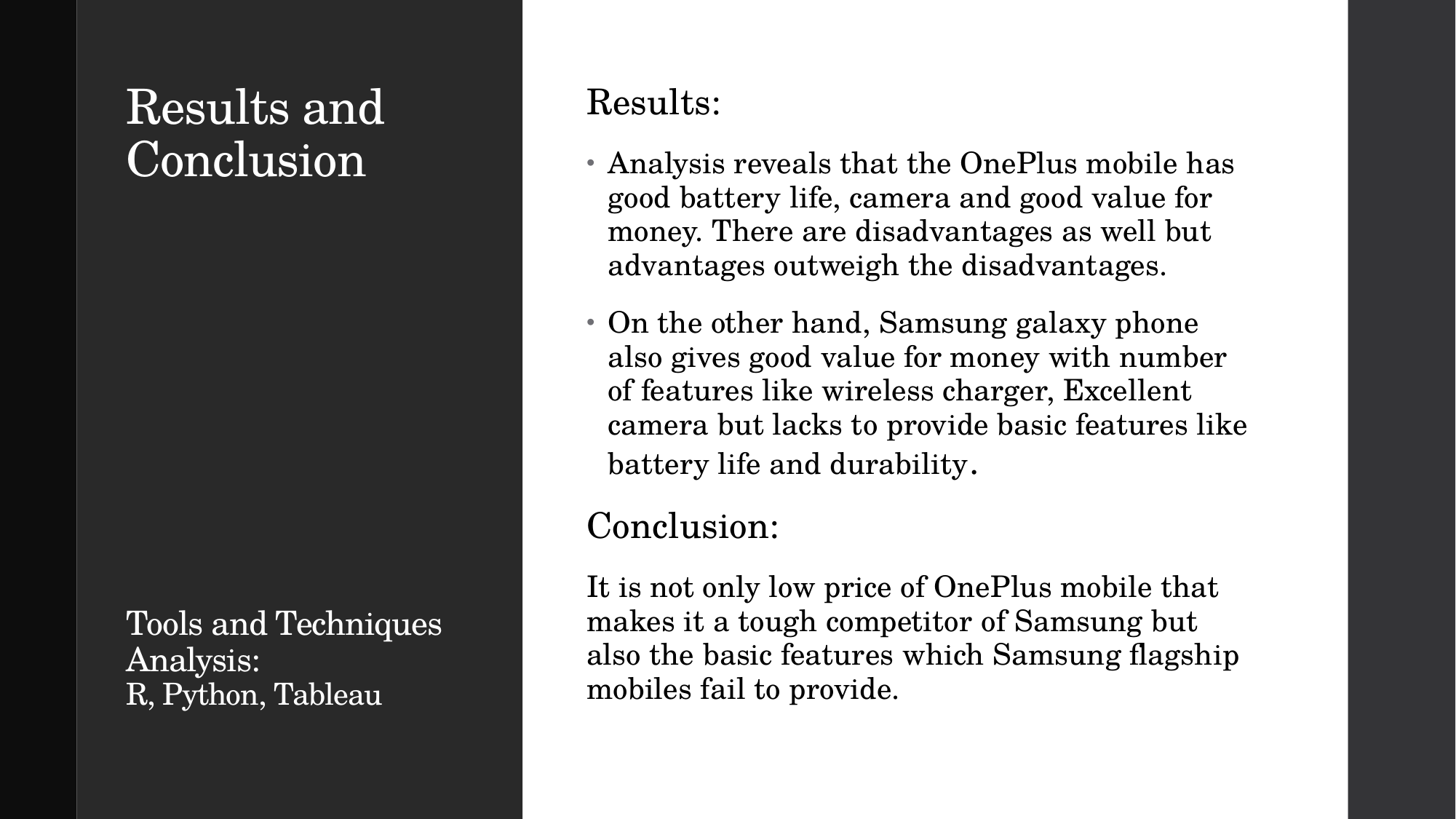

# Results and Conclusion Tools and Techniques Analysis: R, Python, Tableau
Results:
Analysis reveals that the OnePlus mobile has good battery life, camera and good value for money. There are disadvantages as well but advantages outweigh the disadvantages.
On the other hand, Samsung galaxy phone also gives good value for money with number of features like wireless charger, Excellent camera but lacks to provide basic features like battery life and durability.
Conclusion:
It is not only low price of OnePlus mobile that makes it a tough competitor of Samsung but also the basic features which Samsung flagship mobiles fail to provide.